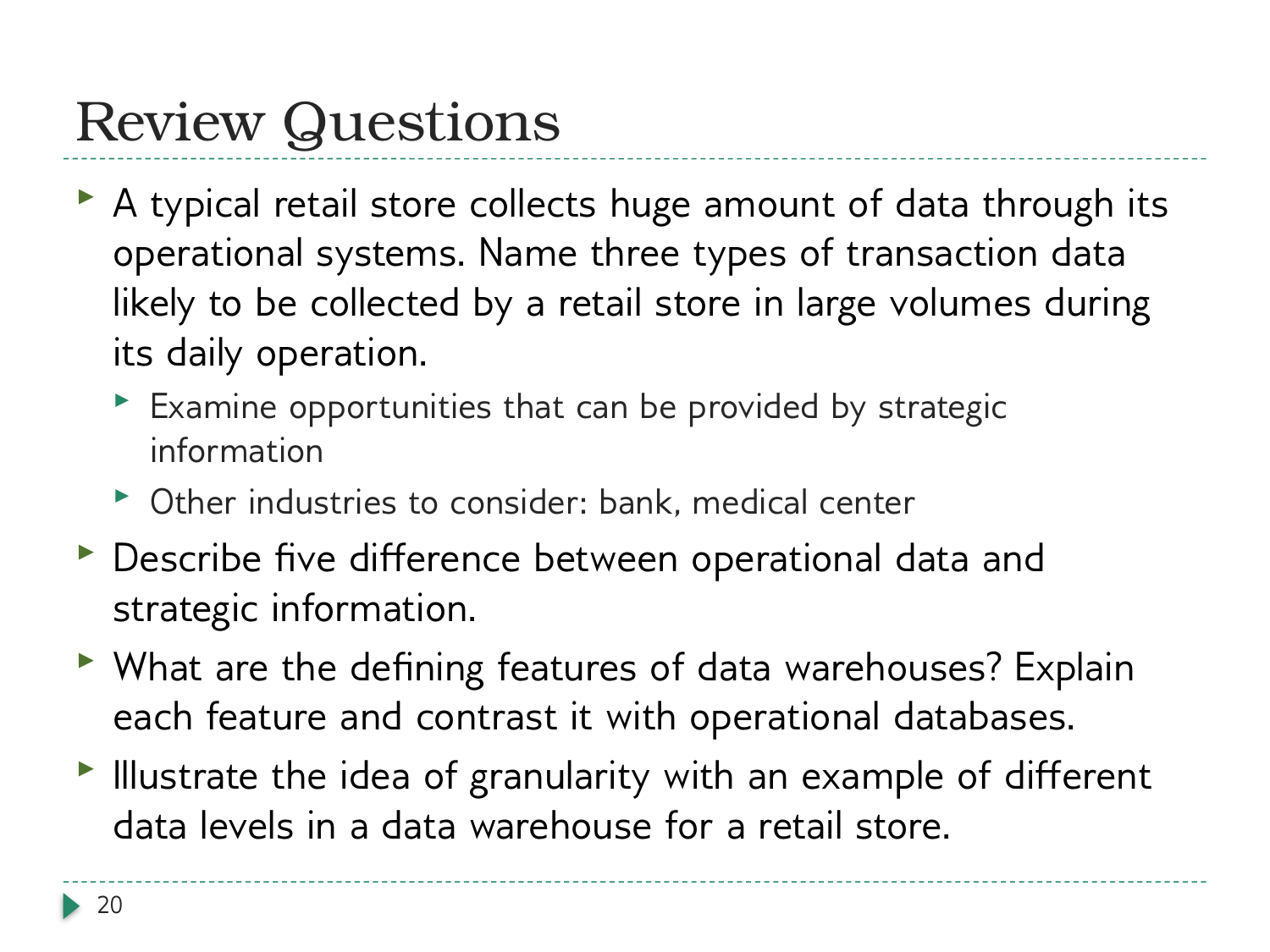

# Review Questions
A typical retail store collects huge amount of data through its operational systems. Name three types of transaction data likely to be collected by a retail store in large volumes during its daily operation.
Examine opportunities that can be provided by strategic information
Other industries to consider: bank, medical center
Describe five difference between operational data and strategic information.
What are the defining features of data warehouses? Explain each feature and contrast it with operational databases.
Illustrate the idea of granularity with an example of different data levels in a data warehouse for a retail store.
20